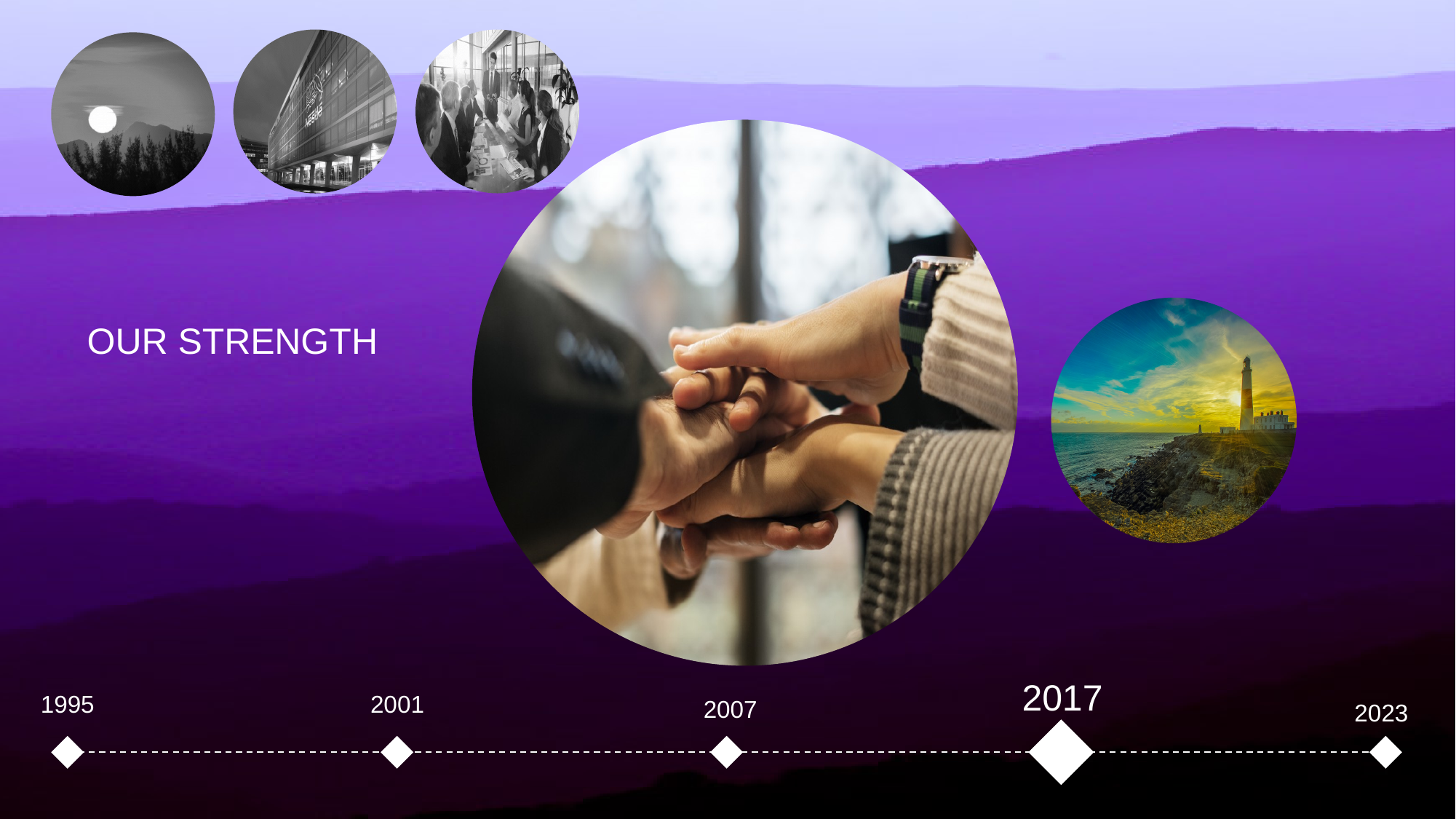

OUR STRENGTH
2017
1995
2001
2007
2023